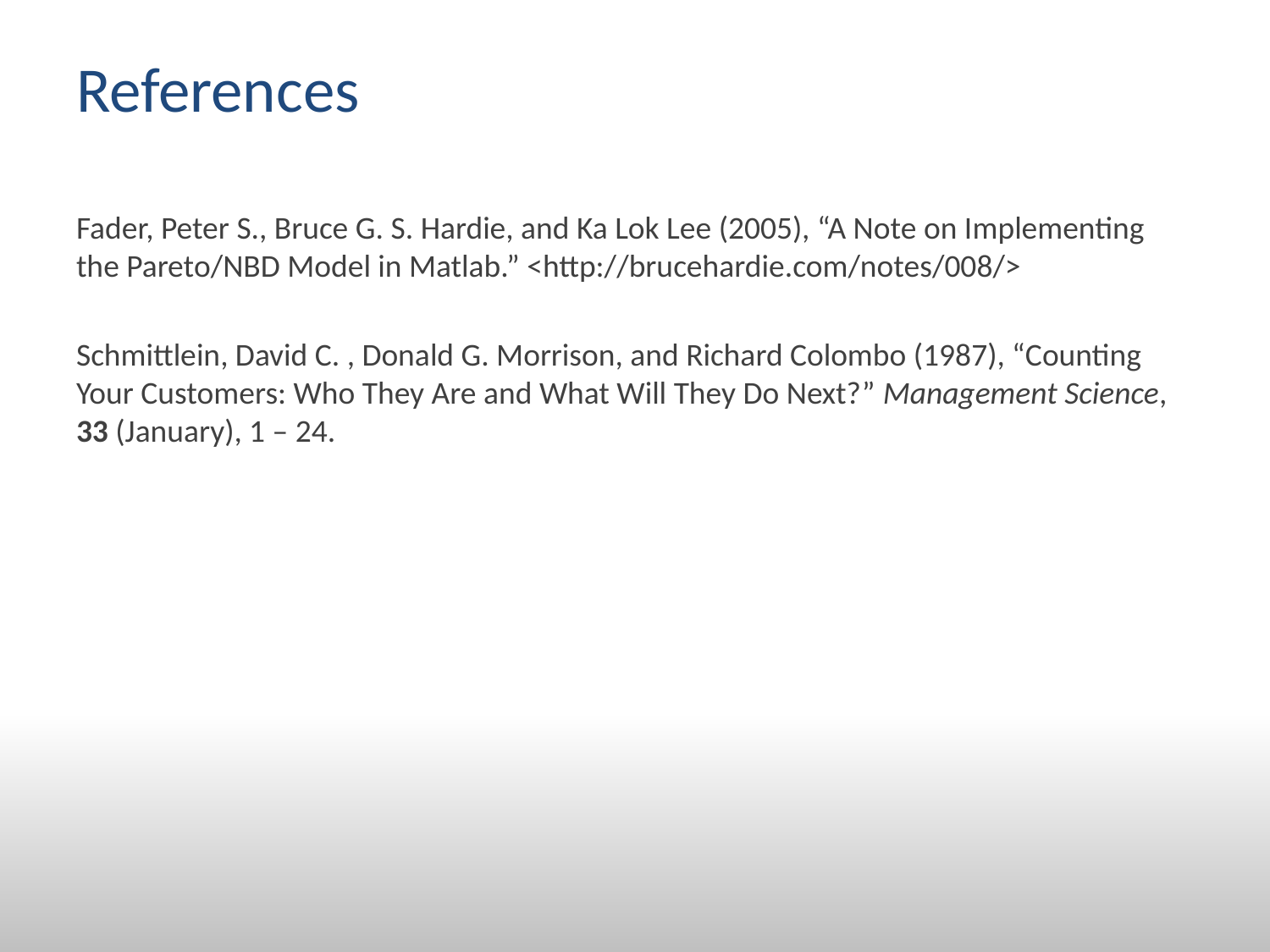

# References
Fader, Peter S., Bruce G. S. Hardie, and Ka Lok Lee (2005), “A Note on Implementing the Pareto/NBD Model in Matlab.” <http://brucehardie.com/notes/008/>

Schmittlein, David C. , Donald G. Morrison, and Richard Colombo (1987), “Counting Your Customers: Who They Are and What Will They Do Next?” Management Science, 33 (January), 1 – 24.